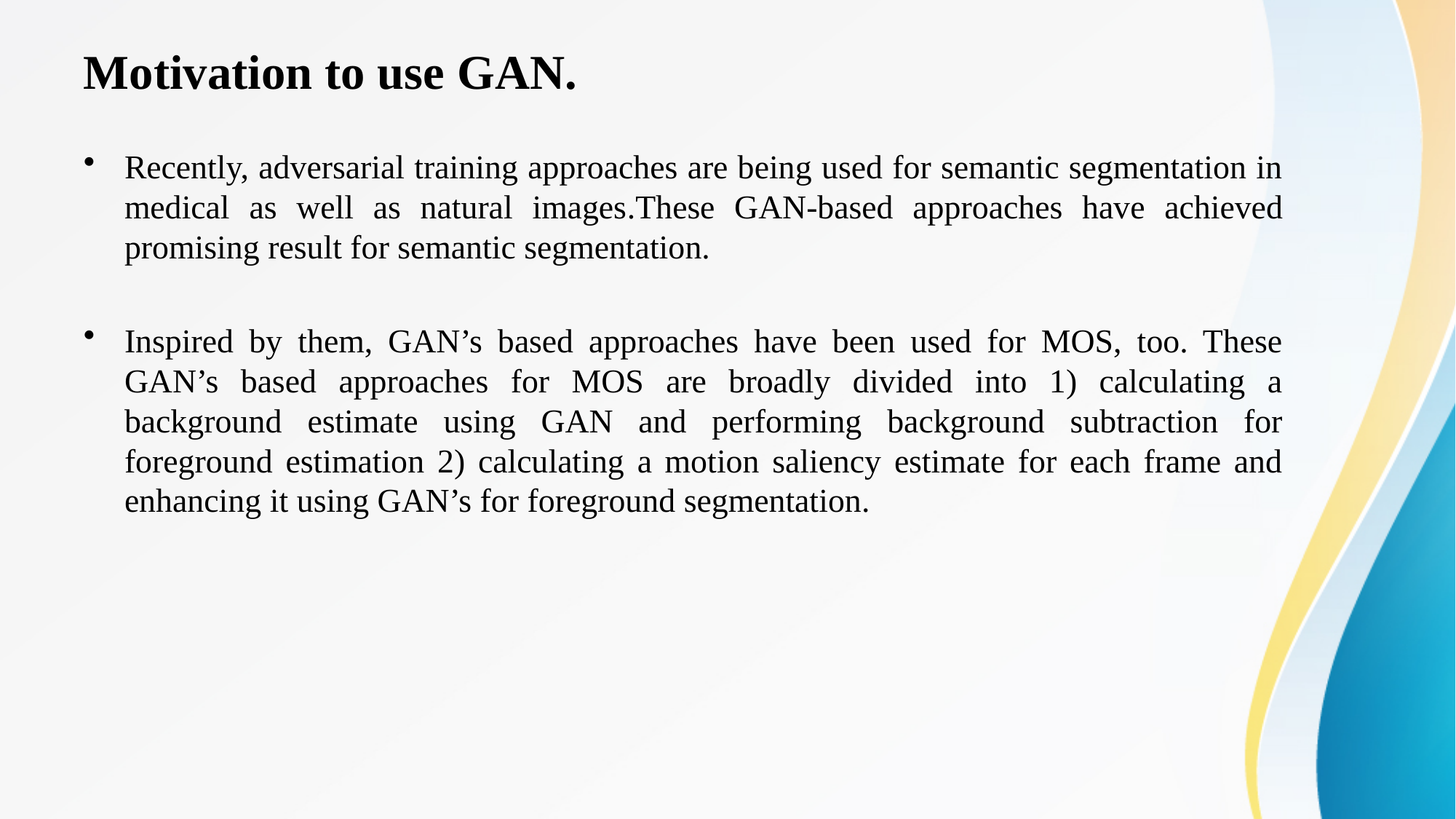

# Motivation to use GAN.
Recently, adversarial training approaches are being used for semantic segmentation in medical as well as natural images.These GAN-based approaches have achieved promising result for semantic segmentation.

Inspired by them, GAN’s based approaches have been used for MOS, too. These GAN’s based approaches for MOS are broadly divided into 1) calculating a background estimate using GAN and performing background subtraction for foreground estimation 2) calculating a motion saliency estimate for each frame and enhancing it using GAN’s for foreground segmentation.